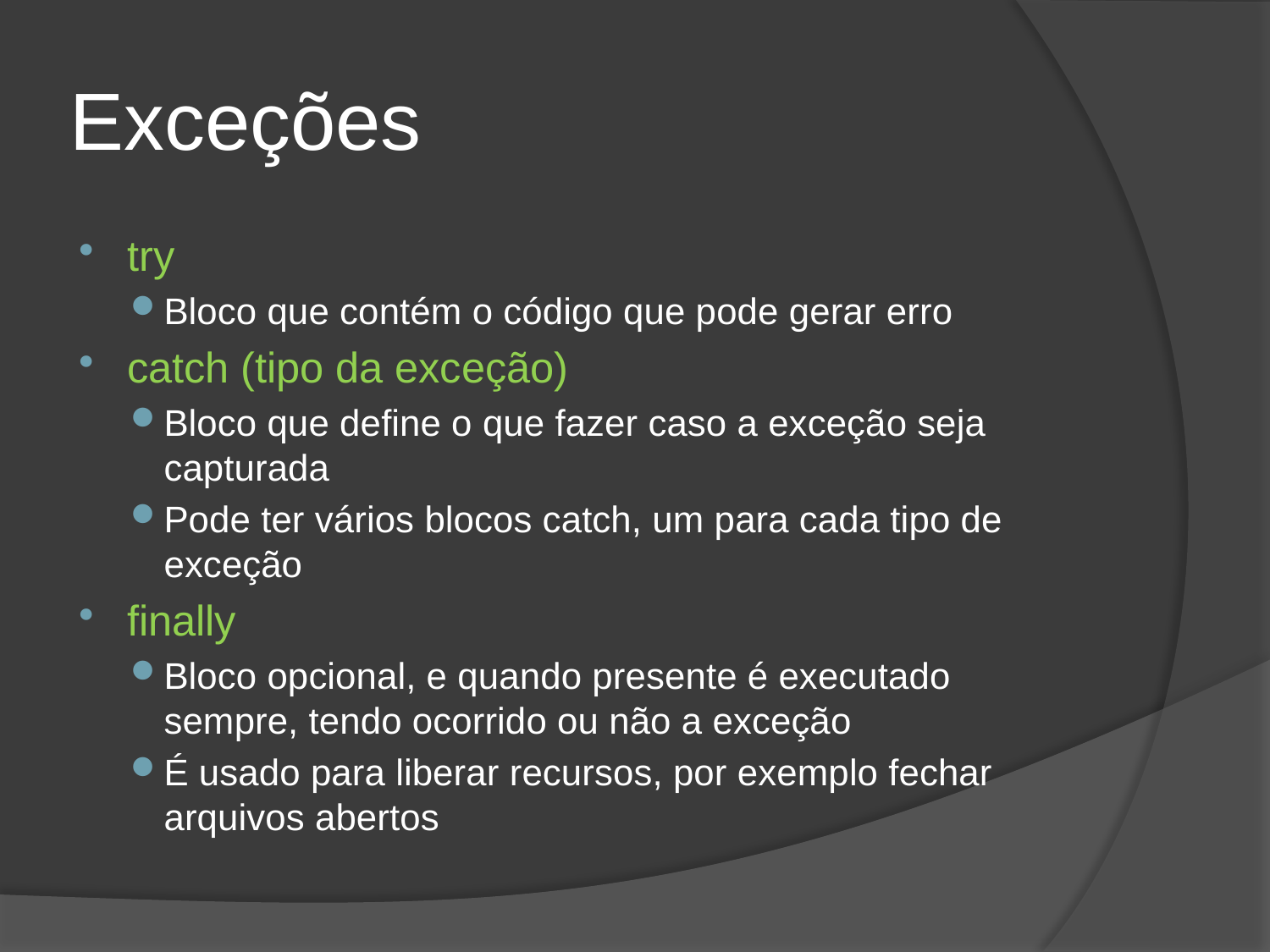

# Exceções
try
Bloco que contém o código que pode gerar erro
catch (tipo da exceção)
Bloco que define o que fazer caso a exceção seja capturada
Pode ter vários blocos catch, um para cada tipo de exceção
finally
Bloco opcional, e quando presente é executado sempre, tendo ocorrido ou não a exceção
É usado para liberar recursos, por exemplo fechar arquivos abertos